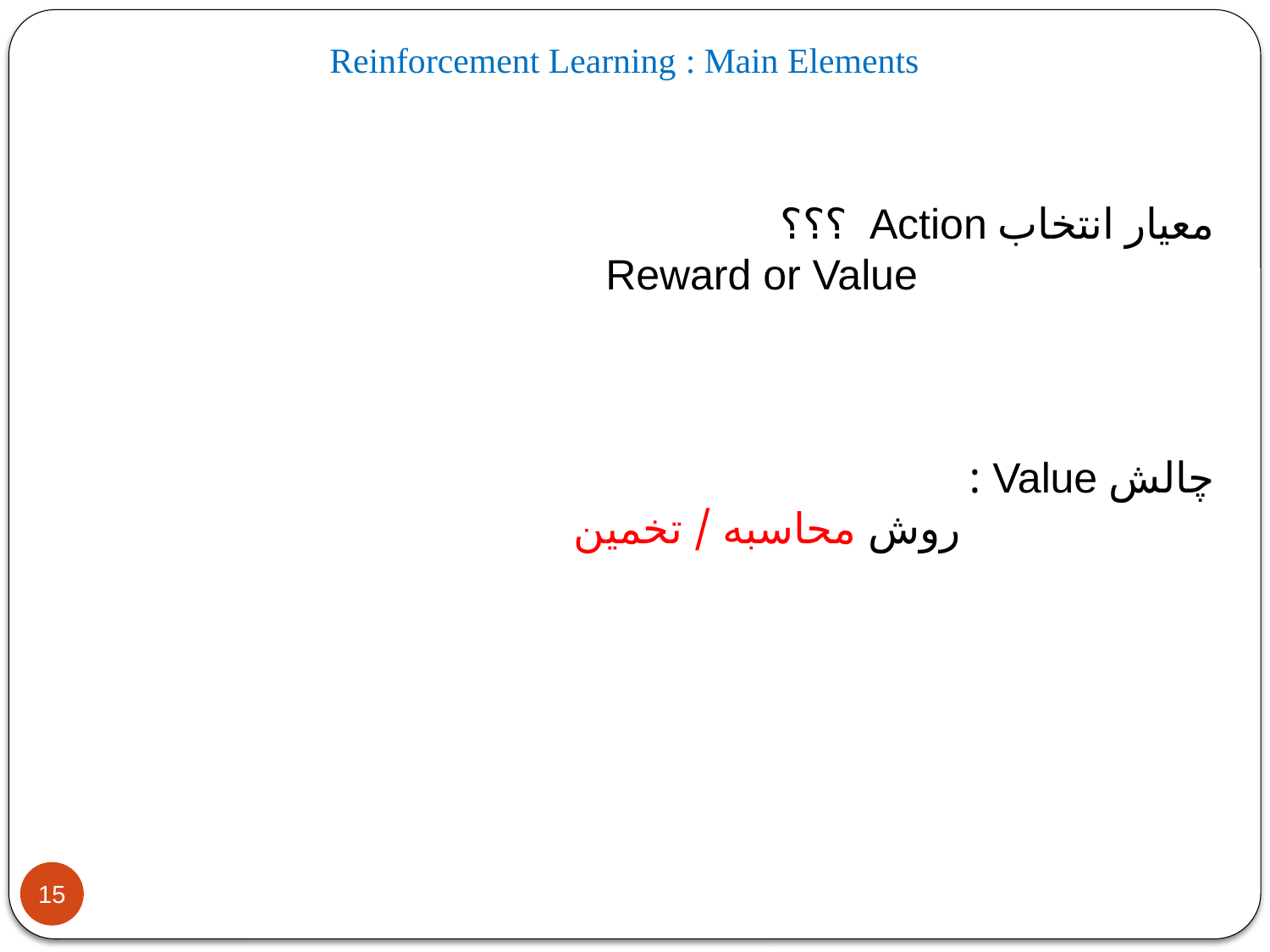

Reinforcement Learning : Main Elements

معیار انتخاب Action  ؟؟؟
Reward or Value

چالش Value :
روش محاسبه / تخمین

15